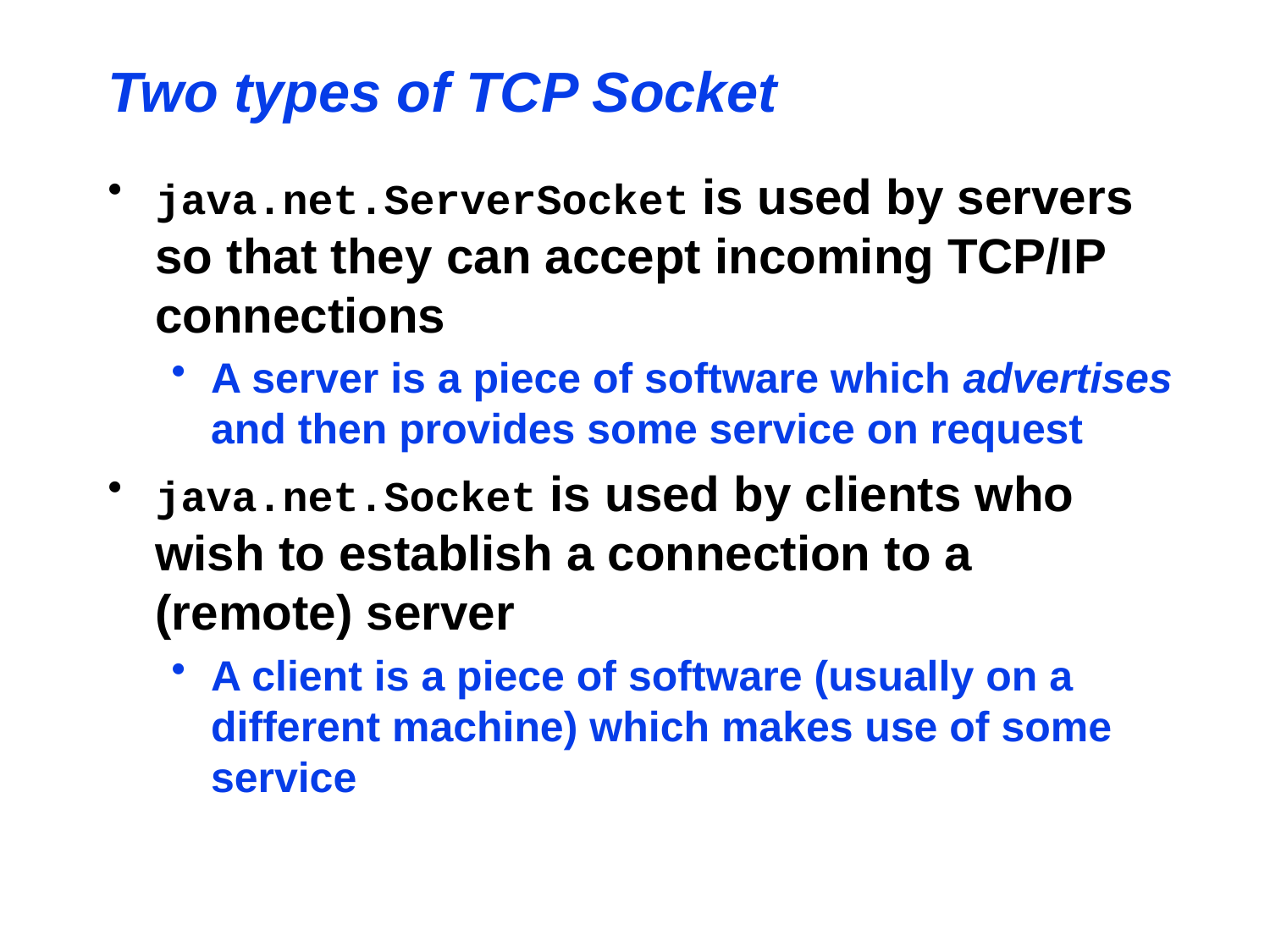

Two types of TCP Socket
java.net.ServerSocket is used by servers so that they can accept incoming TCP/IP connections
A server is a piece of software which advertises and then provides some service on request
java.net.Socket is used by clients who wish to establish a connection to a (remote) server
A client is a piece of software (usually on a different machine) which makes use of some service